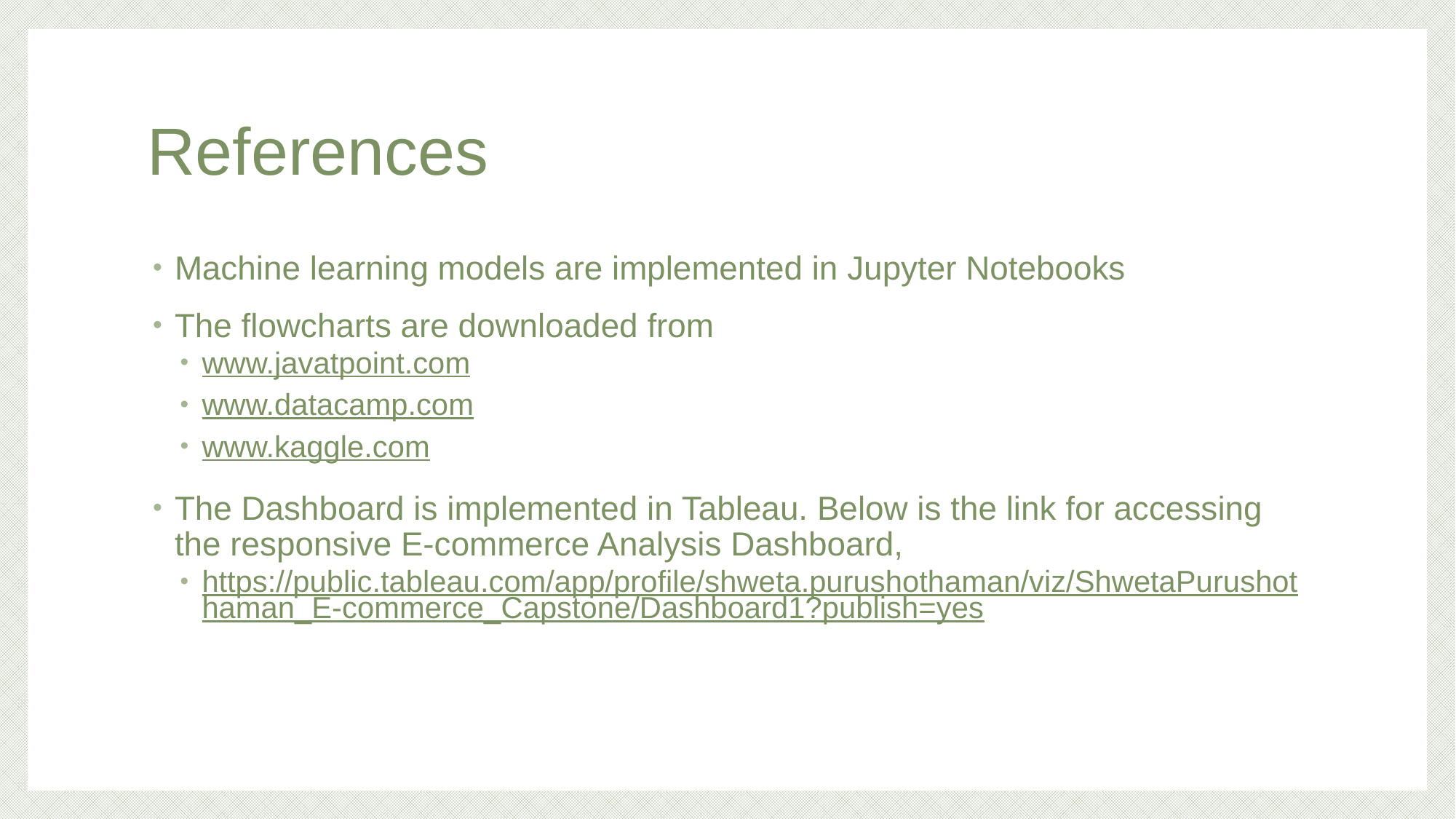

# References
Machine learning models are implemented in Jupyter Notebooks
The flowcharts are downloaded from
www.javatpoint.com
www.datacamp.com
www.kaggle.com
The Dashboard is implemented in Tableau. Below is the link for accessing the responsive E-commerce Analysis Dashboard,
https://public.tableau.com/app/profile/shweta.purushothaman/viz/ShwetaPurushothaman_E-commerce_Capstone/Dashboard1?publish=yes